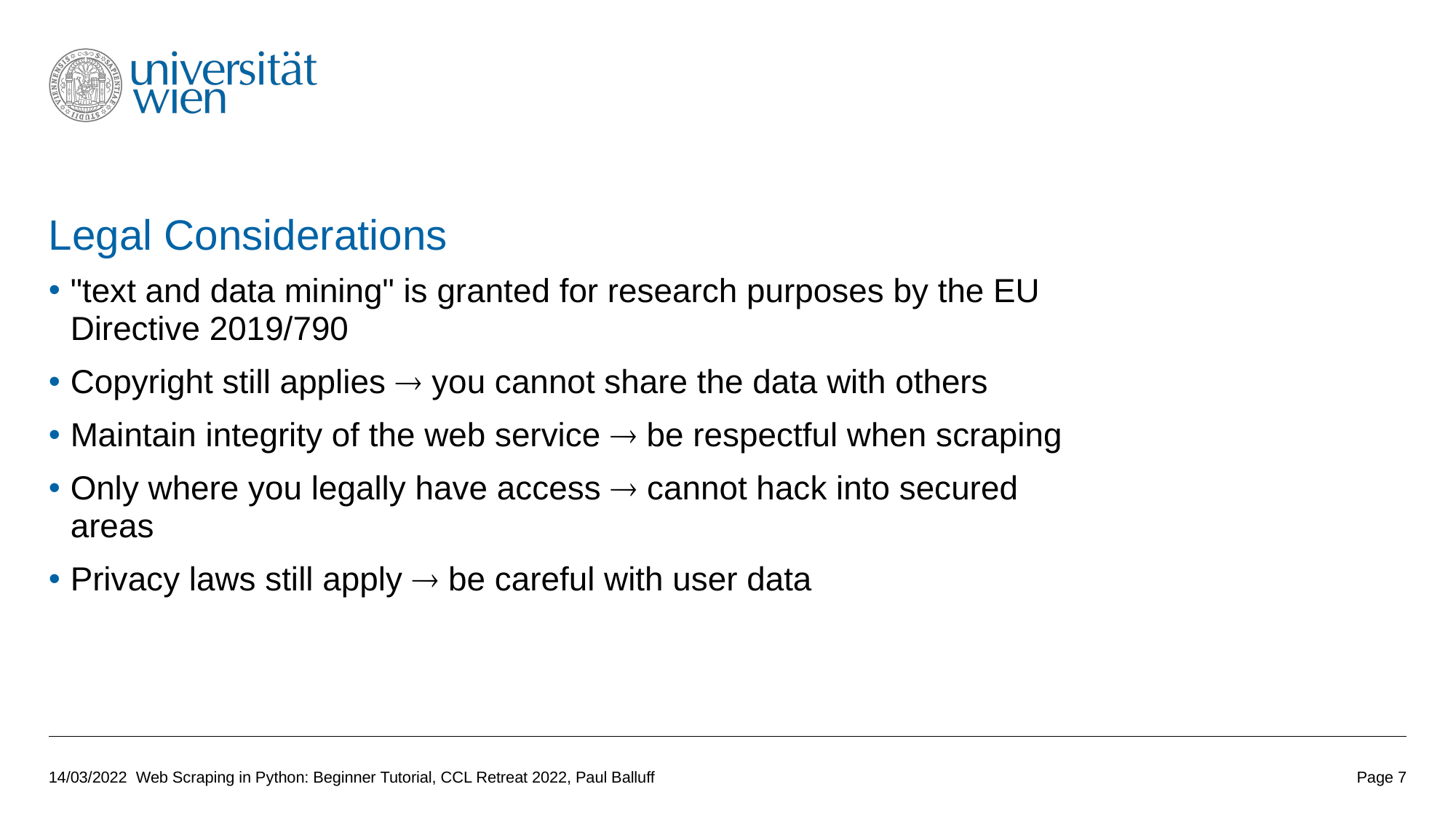

# Legal Considerations
"text and data mining" is granted for research purposes by the EU Directive 2019/790
Copyright still applies → you cannot share the data with others
Maintain integrity of the web service → be respectful when scraping
Only where you legally have access → cannot hack into secured areas
Privacy laws still apply → be careful with user data
14/03/2022
Web Scraping in Python: Beginner Tutorial, CCL Retreat 2022, Paul Balluff
Page 7